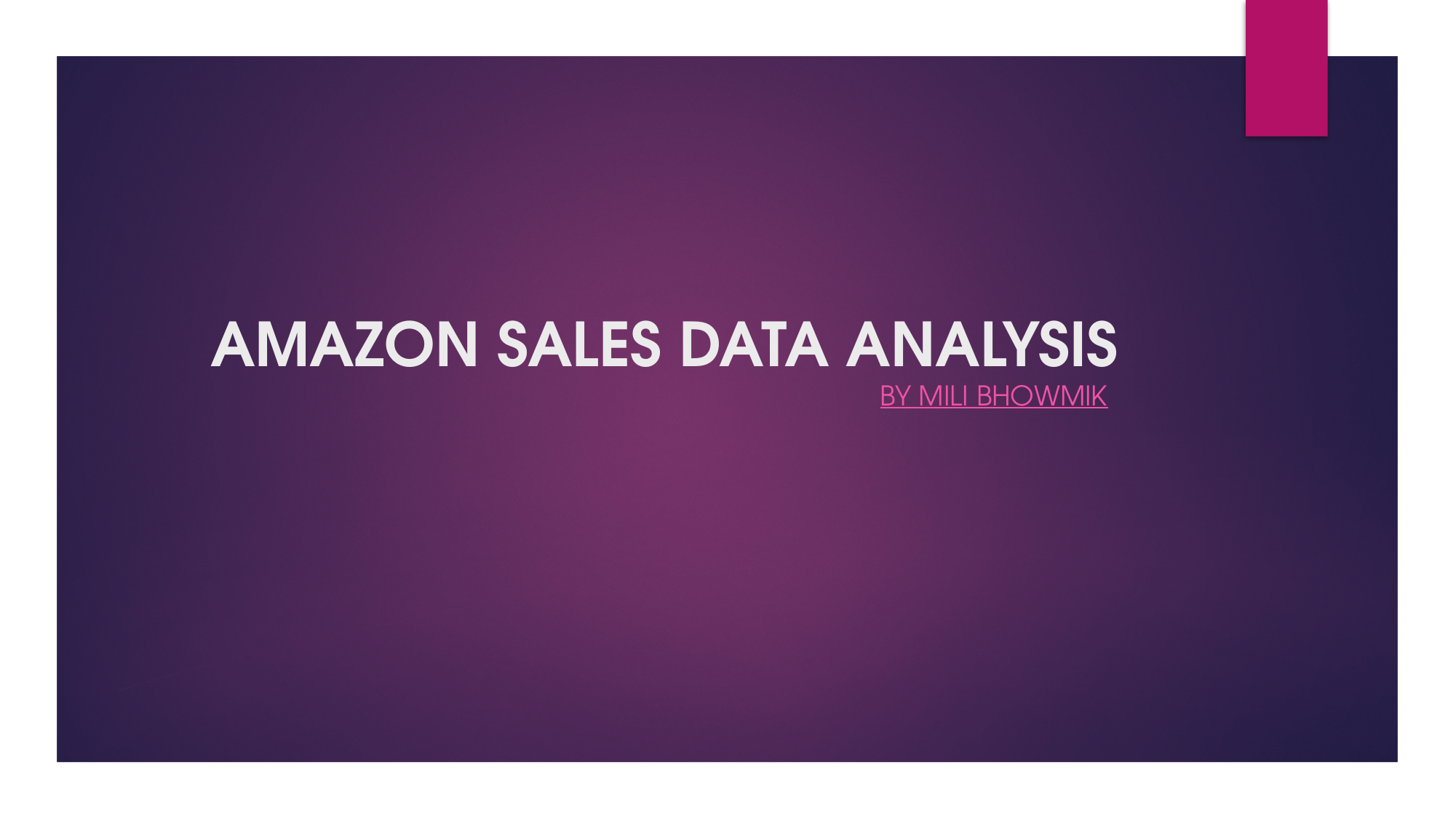

# AMAZON SALES DATA ANALYSIS
By MILI BHOWMIK